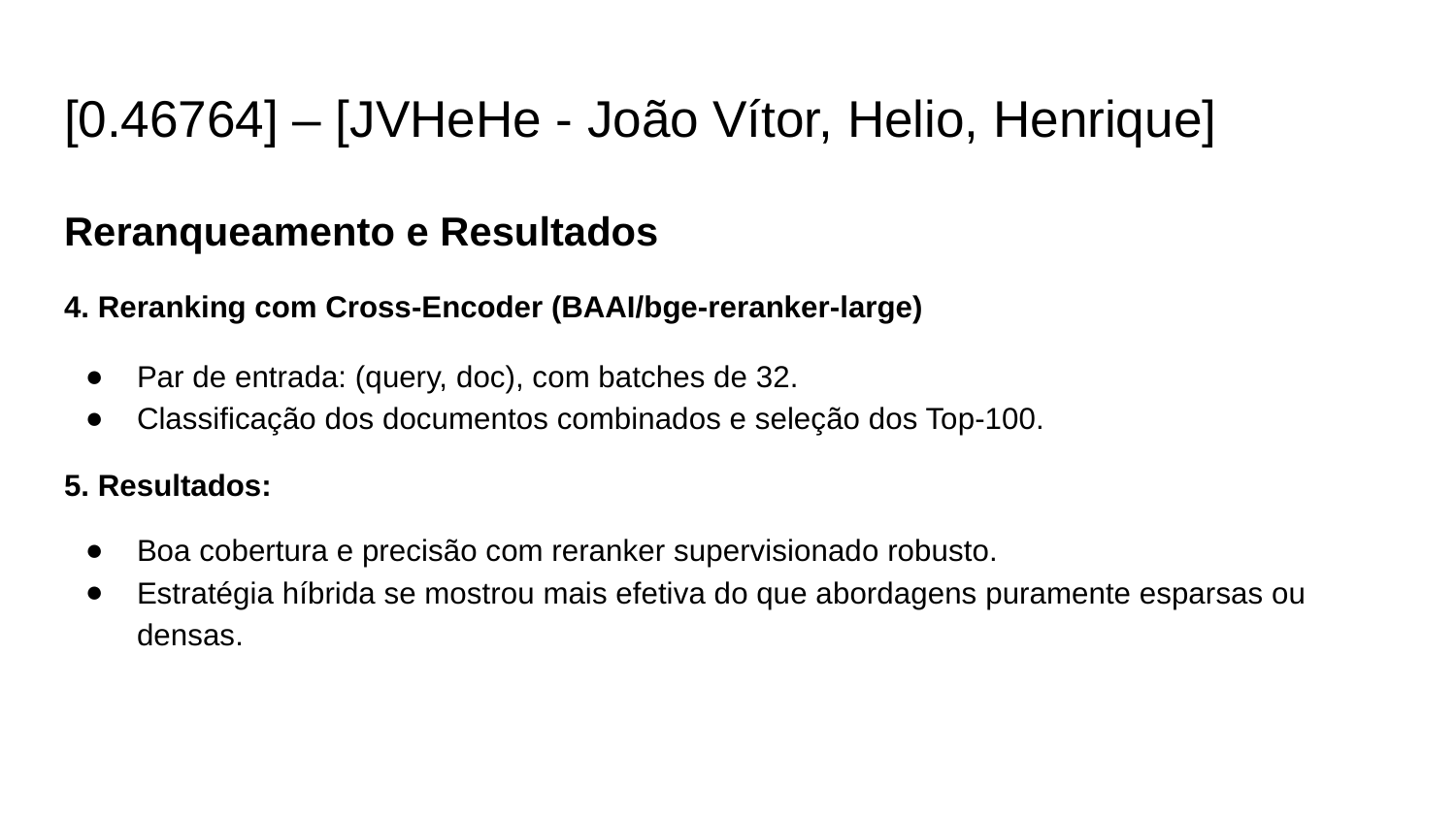

# [0.46764] – [JVHeHe - João Vítor, Helio, Henrique]
Reranqueamento e Resultados
4. Reranking com Cross-Encoder (BAAI/bge-reranker-large)
Par de entrada: (query, doc), com batches de 32.
Classificação dos documentos combinados e seleção dos Top-100.
5. Resultados:
Boa cobertura e precisão com reranker supervisionado robusto.
Estratégia híbrida se mostrou mais efetiva do que abordagens puramente esparsas ou densas.